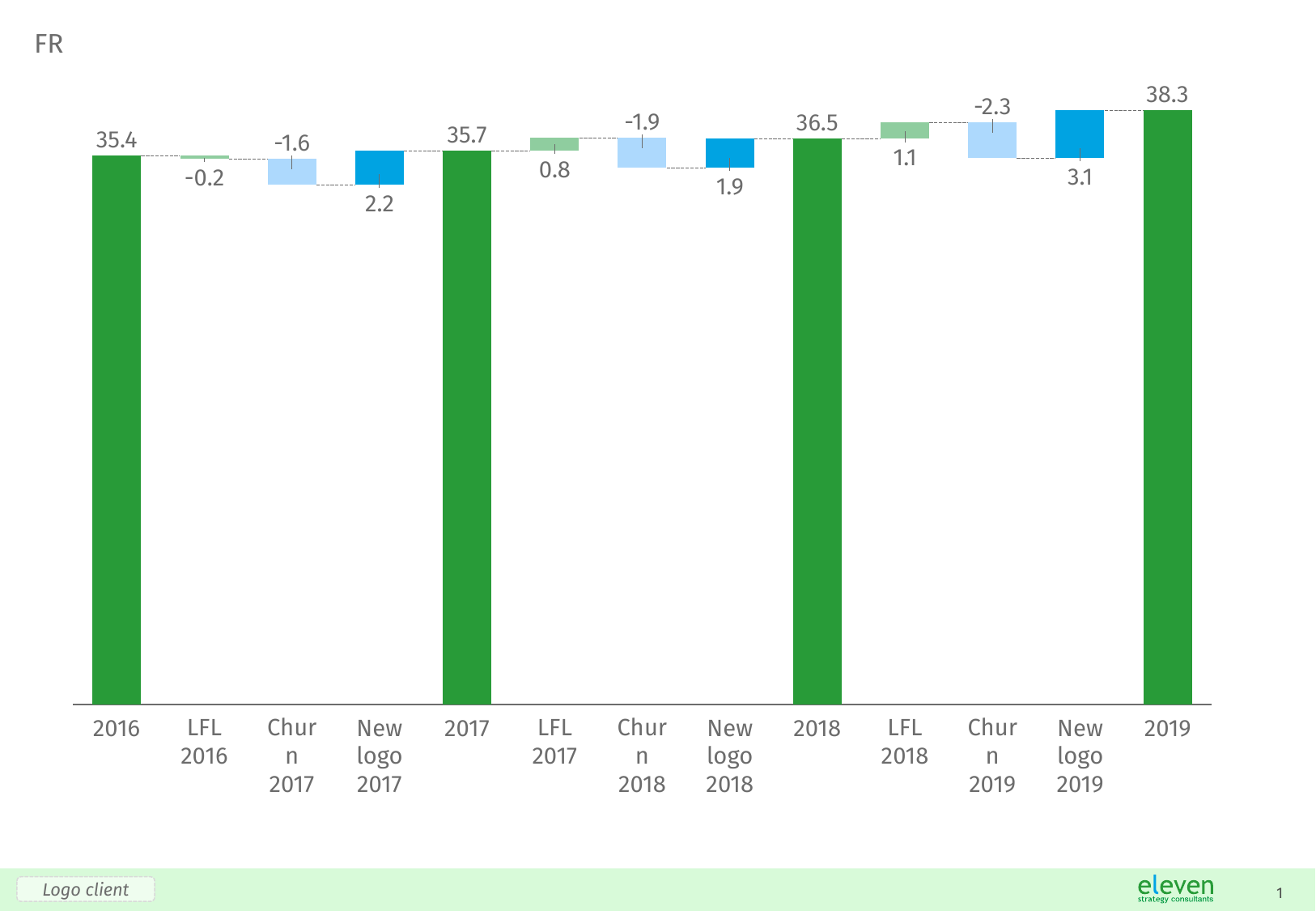

# FR
38.3
-2.3

### Chart

| Category |  |  |
|---|---|---|
-1.9
36.5
35.7
35.4
-1.6
1.1
0.8
3.1
-0.2
1.9
2.2
2016
LFL 2016
Churn 2017
New logo 2017
2017
LFL 2017
Churn 2018
New logo 2018
2018
LFL 2018
Churn 2019
New logo 2019
2019